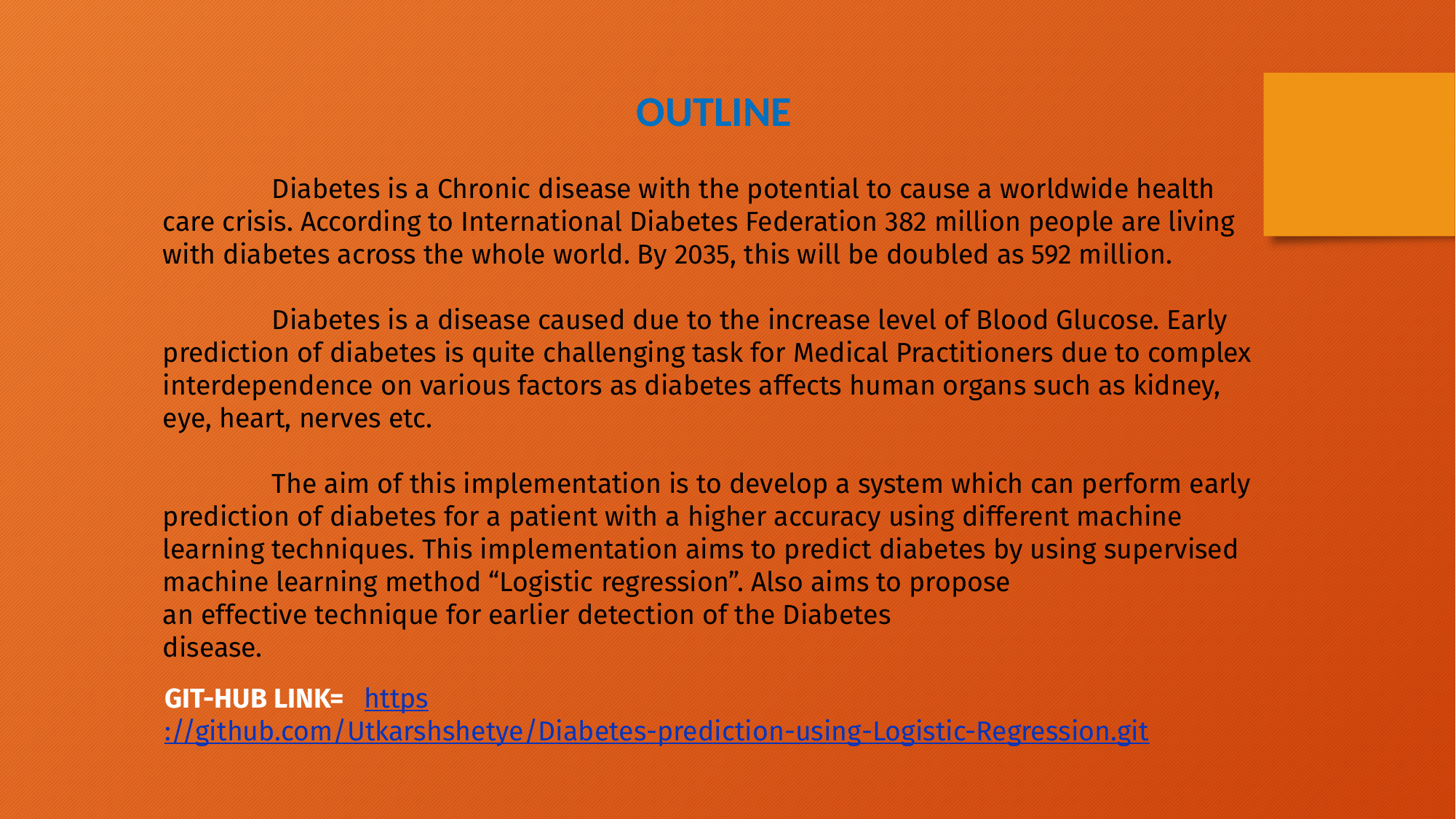

OUTLINE

	Diabetes is a Chronic disease with the potential to cause a worldwide health care crisis. According to International Diabetes Federation 382 million people are living with diabetes across the whole world. By 2035, this will be doubled as 592 million.

	Diabetes is a disease caused due to the increase level of Blood Glucose. Early prediction of diabetes is quite challenging task for Medical Practitioners due to complex interdependence on various factors as diabetes affects human organs such as kidney, eye, heart, nerves etc.

	The aim of this implementation is to develop a system which can perform early prediction of diabetes for a patient with a higher accuracy using different machine learning techniques. This implementation aims to predict diabetes by using supervised machine learning method “Logistic regression”. Also aims to propose
an effective technique for earlier detection of the Diabetes
disease.

GIT-HUB LINK=   https://github.com/Utkarshshetye/Diabetes-prediction-using-Logistic-Regression.git